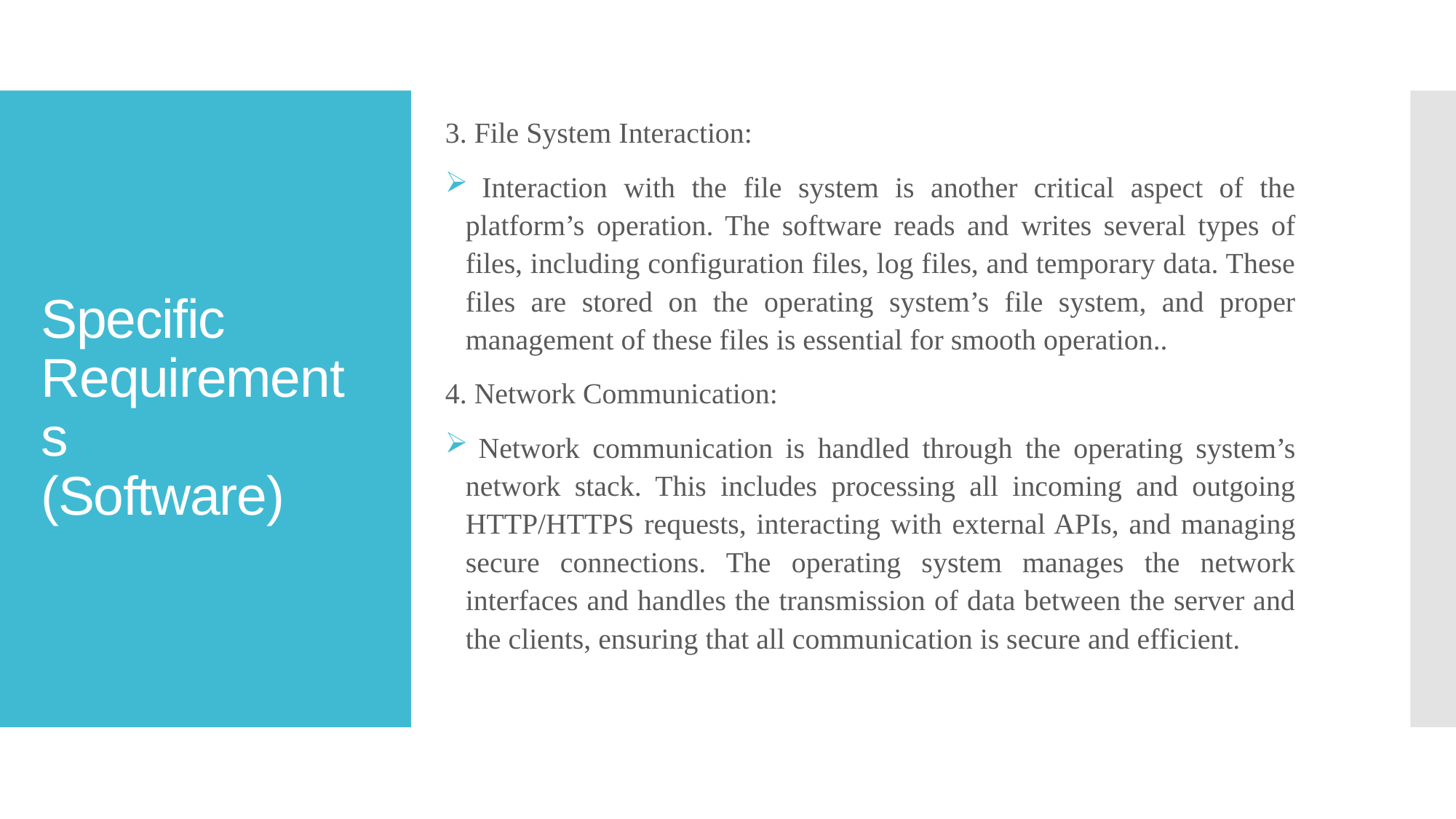

3. File System Interaction:
 Interaction with the file system is another critical aspect of the platform’s operation. The software reads and writes several types of files, including configuration files, log files, and temporary data. These files are stored on the operating system’s file system, and proper management of these files is essential for smooth operation..
4. Network Communication:
 Network communication is handled through the operating system’s network stack. This includes processing all incoming and outgoing HTTP/HTTPS requests, interacting with external APIs, and managing secure connections. The operating system manages the network interfaces and handles the transmission of data between the server and the clients, ensuring that all communication is secure and efficient.

# Specific Requirements (Software)